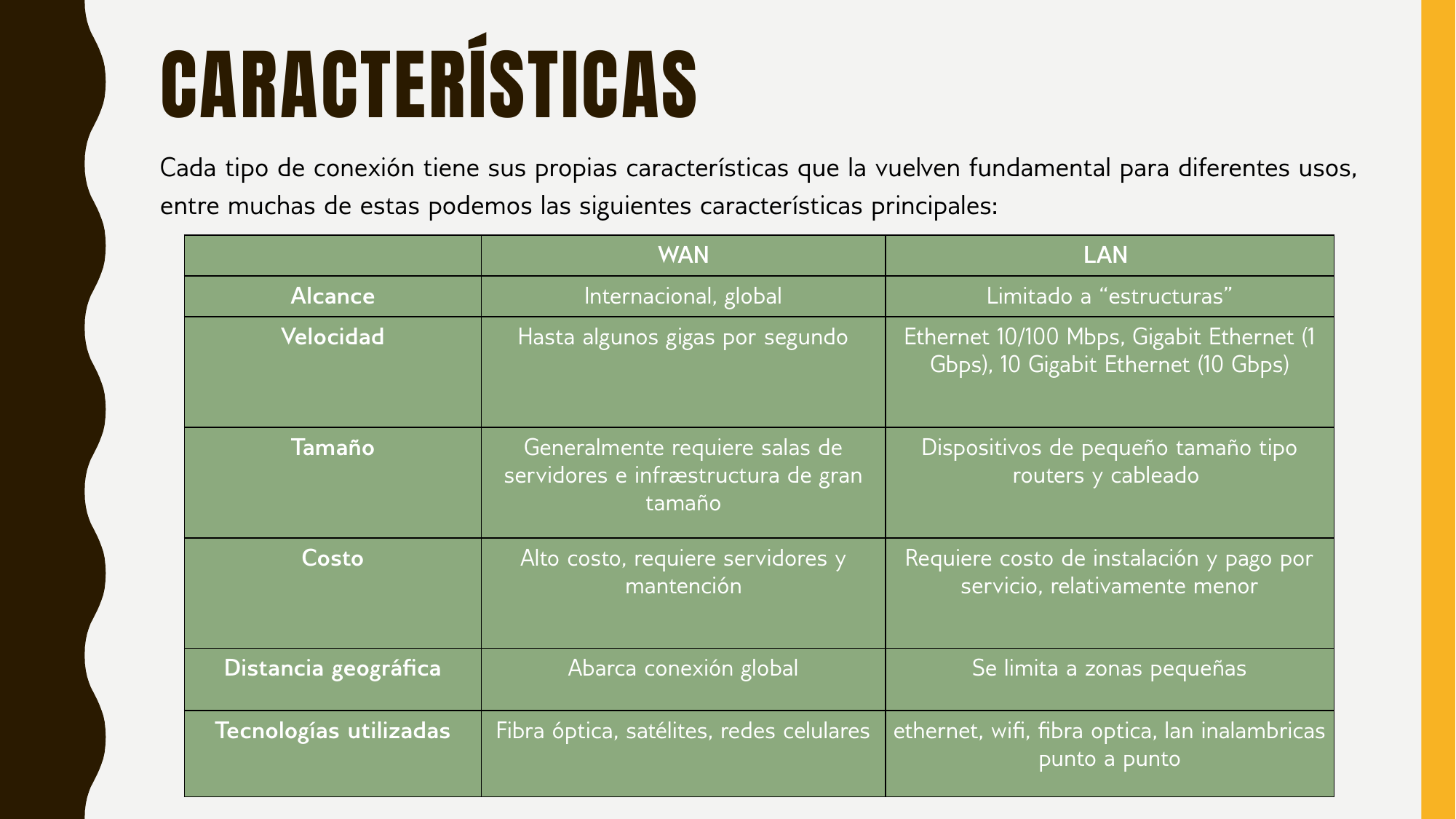

# Características
Cada tipo de conexión tiene sus propias características que la vuelven fundamental para diferentes usos, entre muchas de estas podemos las siguientes características principales:
|  | WAN | LAN |
| --- | --- | --- |
| Alcance | Internacional, global | Limitado a “estructuras” |
| Velocidad | Hasta algunos gigas por segundo | Ethernet 10/100 Mbps, Gigabit Ethernet (1 Gbps), 10 Gigabit Ethernet (10 Gbps) |
| Tamaño | Generalmente requiere salas de servidores e infraestructura de gran tamaño | Dispositivos de pequeño tamaño tipo routers y cableado |
| Costo | Alto costo, requiere servidores y mantención | Requiere costo de instalación y pago por servicio, relativamente menor |
| Distancia geográfica | Abarca conexión global | Se limita a zonas pequeñas |
| Tecnologías utilizadas | Fibra óptica, satélites, redes celulares | ethernet, wifi, fibra optica, lan inalambricas punto a punto |